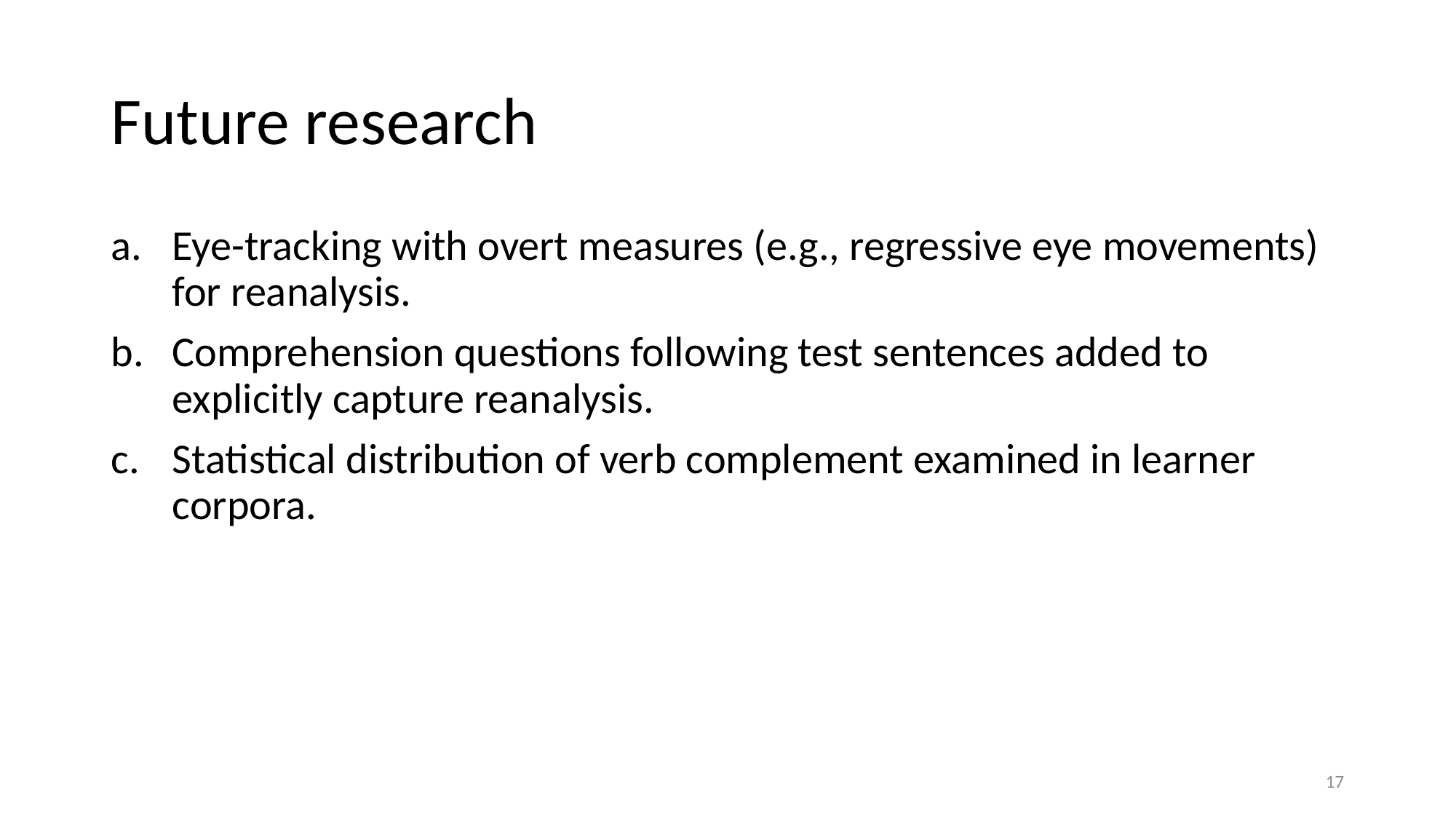

# Future research
Eye-tracking with overt measures (e.g., regressive eye movements) for reanalysis.
Comprehension questions following test sentences added to explicitly capture reanalysis.
Statistical distribution of verb complement examined in learner corpora.

17